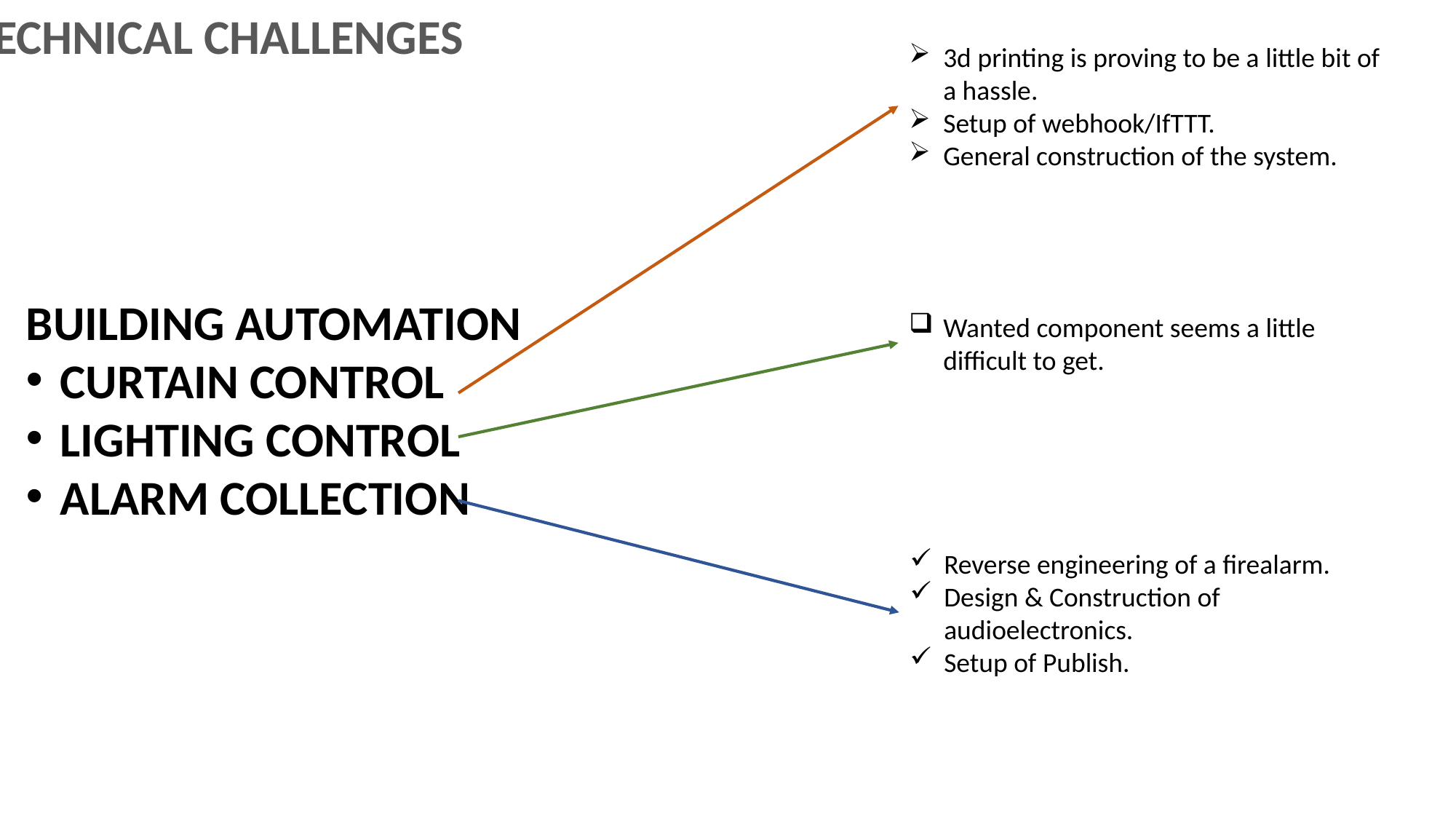

Technical Challenges
3d printing is proving to be a little bit of a hassle.
Setup of webhook/IfTTT.
General construction of the system.
Building Automation
Curtain Control
Lighting Control
Alarm Collection
Wanted component seems a little difficult to get.
Reverse engineering of a firealarm.
Design & Construction of audioelectronics.
Setup of Publish.